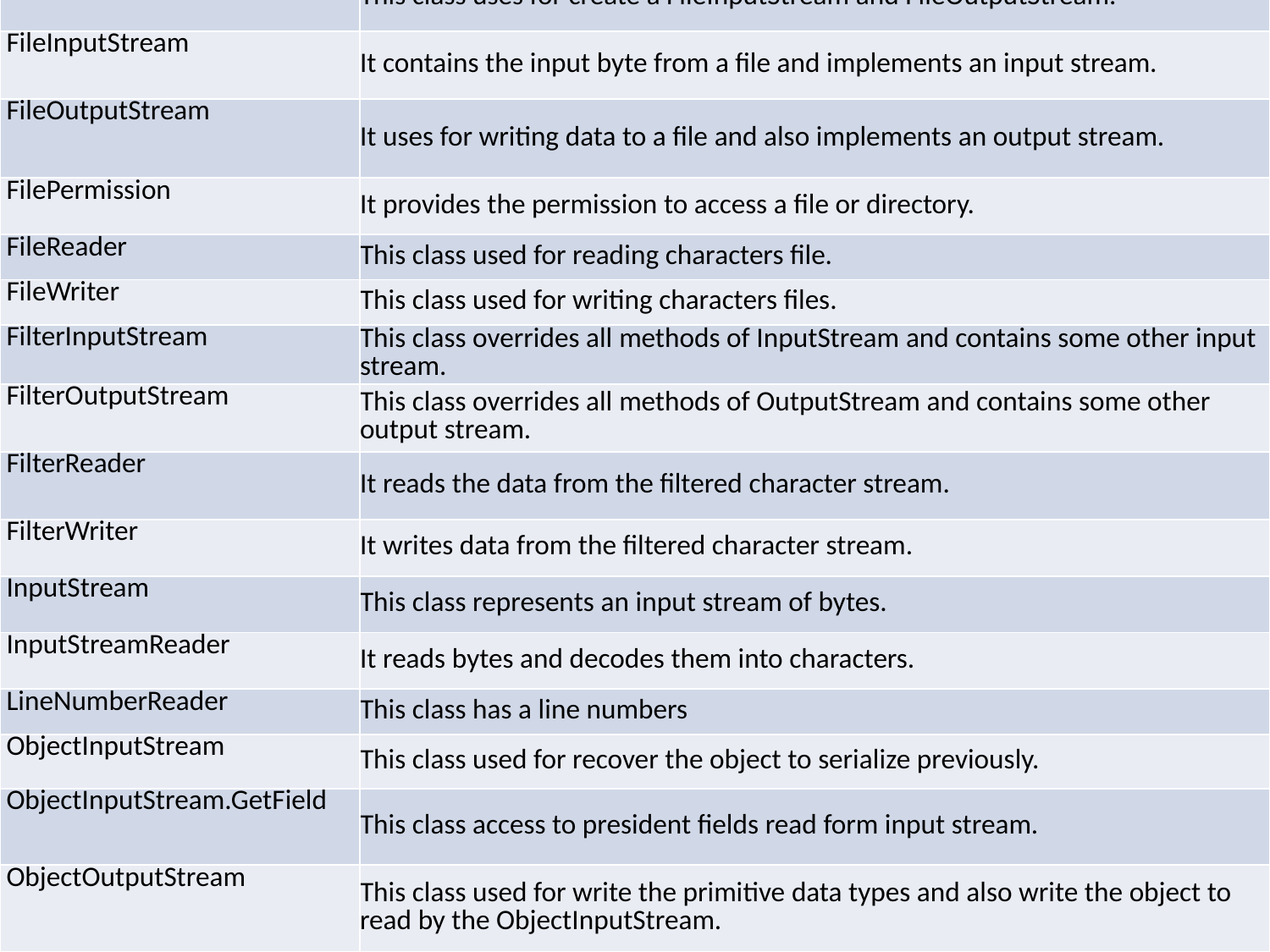

| File | This class shows a file and directory pathnames. |
| --- | --- |
| FileDescriptor | This class uses for create a FileInputStream and FileOutputStream. |
| FileInputStream | It contains the input byte from a file and implements an input stream. |
| FileOutputStream | It uses for writing data to a file and also implements an output stream. |
| FilePermission | It provides the permission to access a file or directory. |
| FileReader | This class used for reading characters file. |
| FileWriter | This class used for writing characters files. |
| FilterInputStream | This class overrides all methods of InputStream and contains some other input stream. |
| FilterOutputStream | This class overrides all methods of OutputStream and contains some other output stream. |
| FilterReader | It reads the data from the filtered character stream. |
| FilterWriter | It writes data from the filtered character stream. |
| InputStream | This class represents an input stream of bytes. |
| InputStreamReader | It reads bytes and decodes them into characters. |
| LineNumberReader | This class has a line numbers |
| ObjectInputStream | This class used for recover the object to serialize previously. |
| ObjectInputStream.GetField | This class access to president fields read form input stream. |
| ObjectOutputStream | This class used for write the primitive data types and also write the object to read by the ObjectInputStream. |